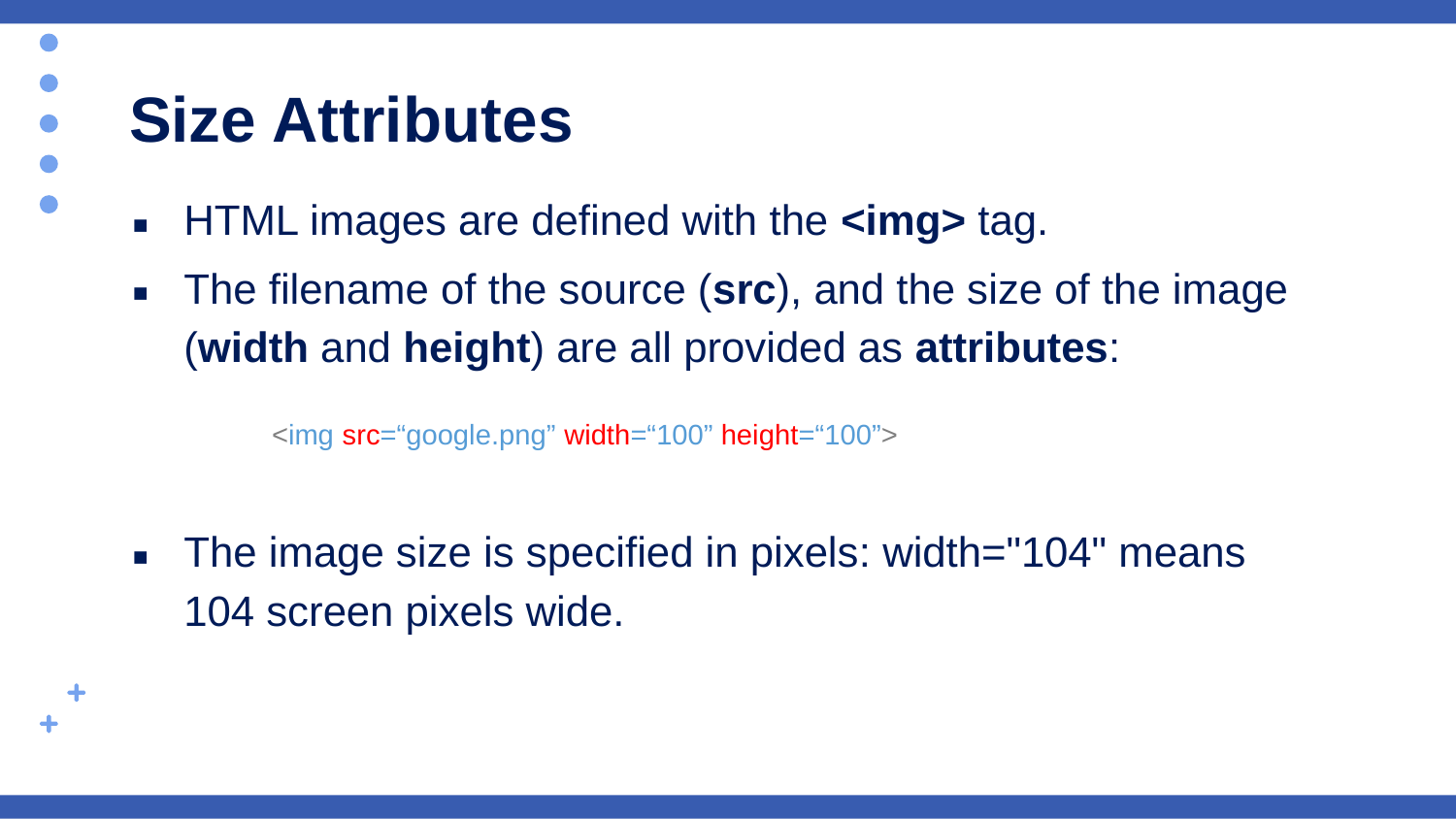

# Size Attributes
HTML images are defined with the <img> tag.
The filename of the source (src), and the size of the image (width and height) are all provided as attributes:

The image size is specified in pixels: width="104" means 104 screen pixels wide.

<img src=“google.png” width=“100” height=“100”>